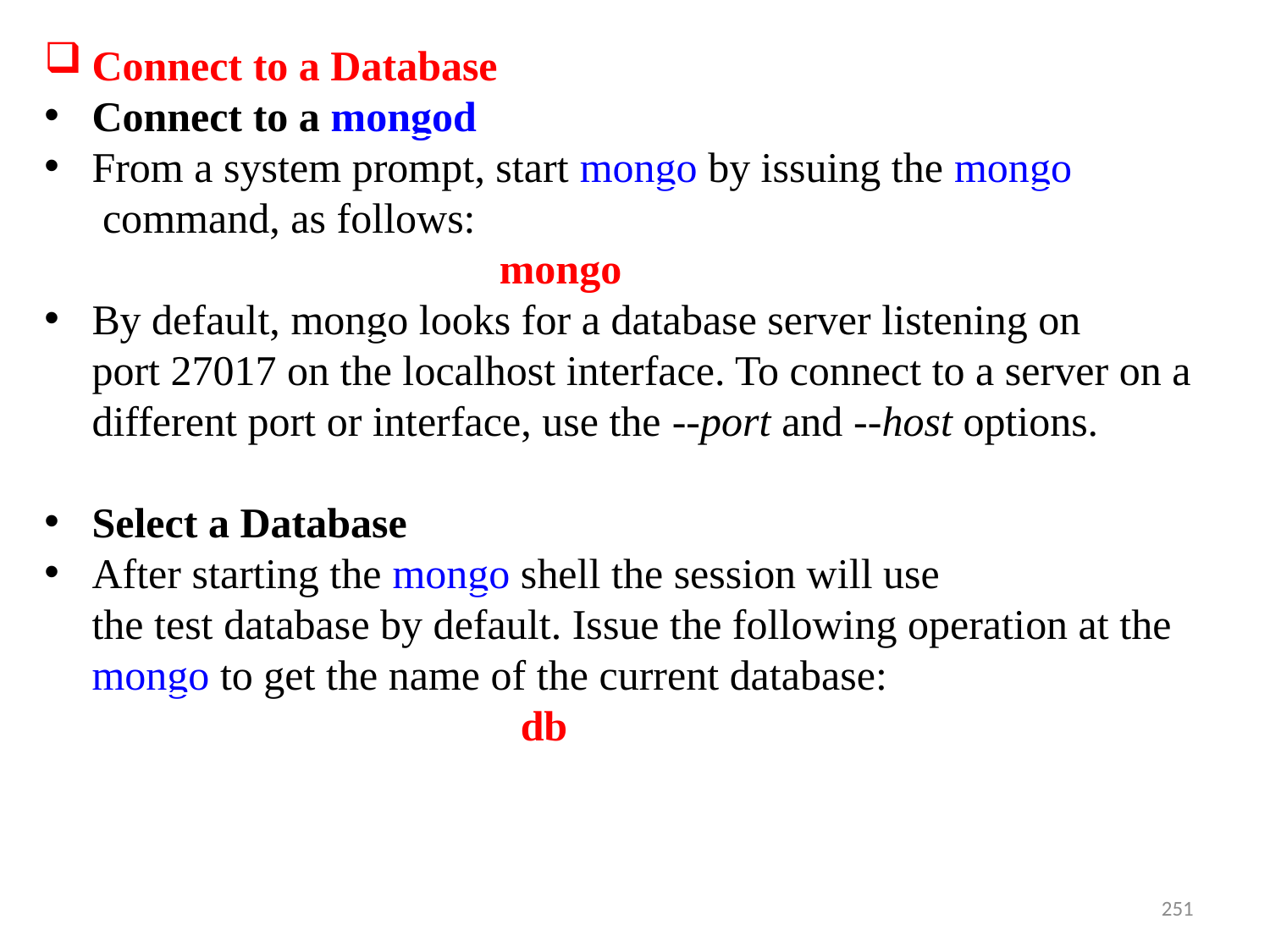

Connect to a Database
Connect to a mongod
From a system prompt, start mongo by issuing the mongo command, as follows:
                                           mongo
By default, mongo looks for a database server listening on port 27017 on the localhost interface. To connect to a server on a different port or interface, use the --port and --host options.

Select a Database
After starting the mongo shell the session will use the test database by default. Issue the following operation at the mongo to get the name of the current database:
                                             db
251